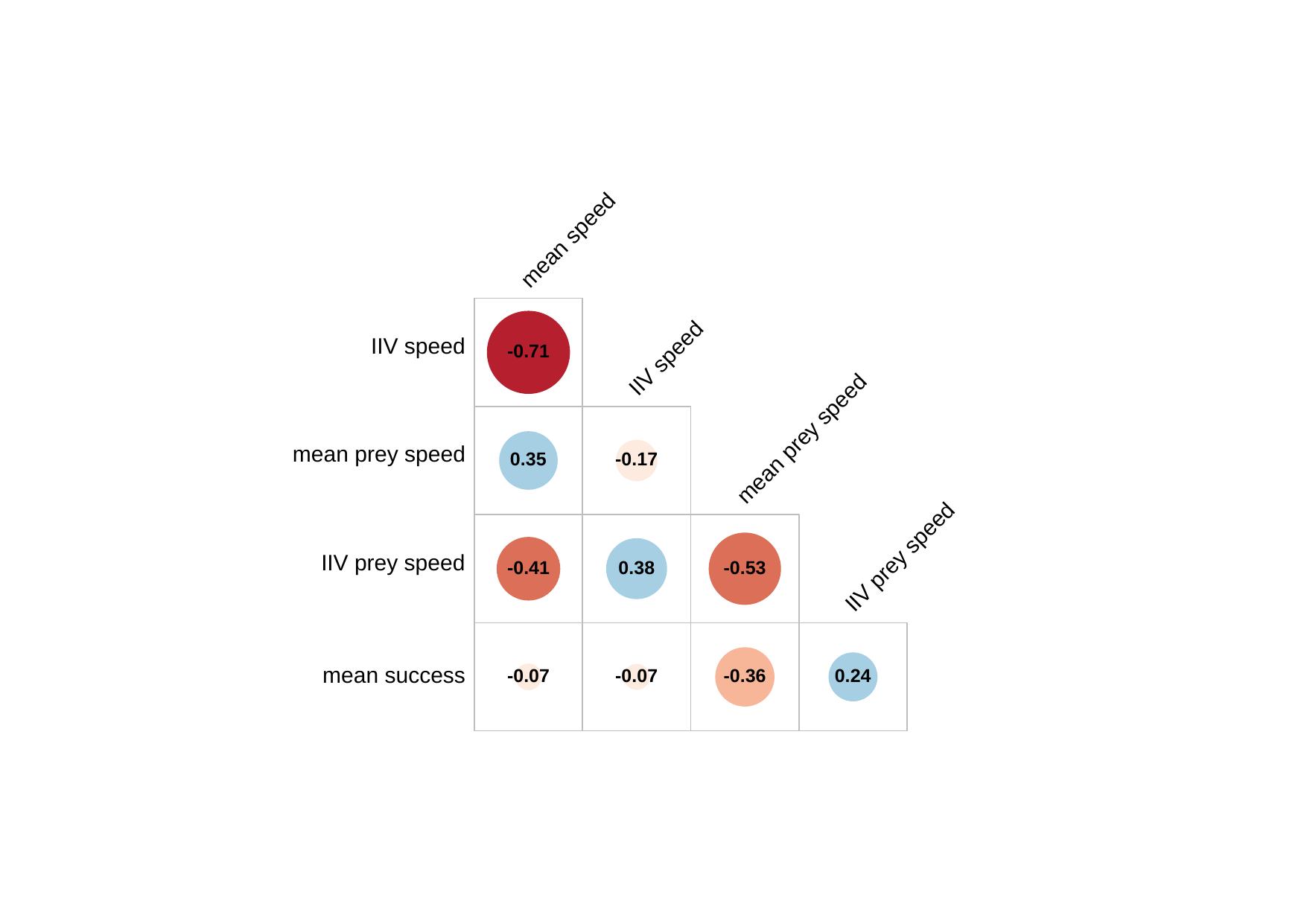

mean speed

IIV speed
-0.71
IIV speed

mean prey speed

mean prey speed
0.35
-0.17

IIV prey speed
IIV prey speed
0.38
-0.41
-0.53

-0.07
-0.07
-0.36
0.24
mean success